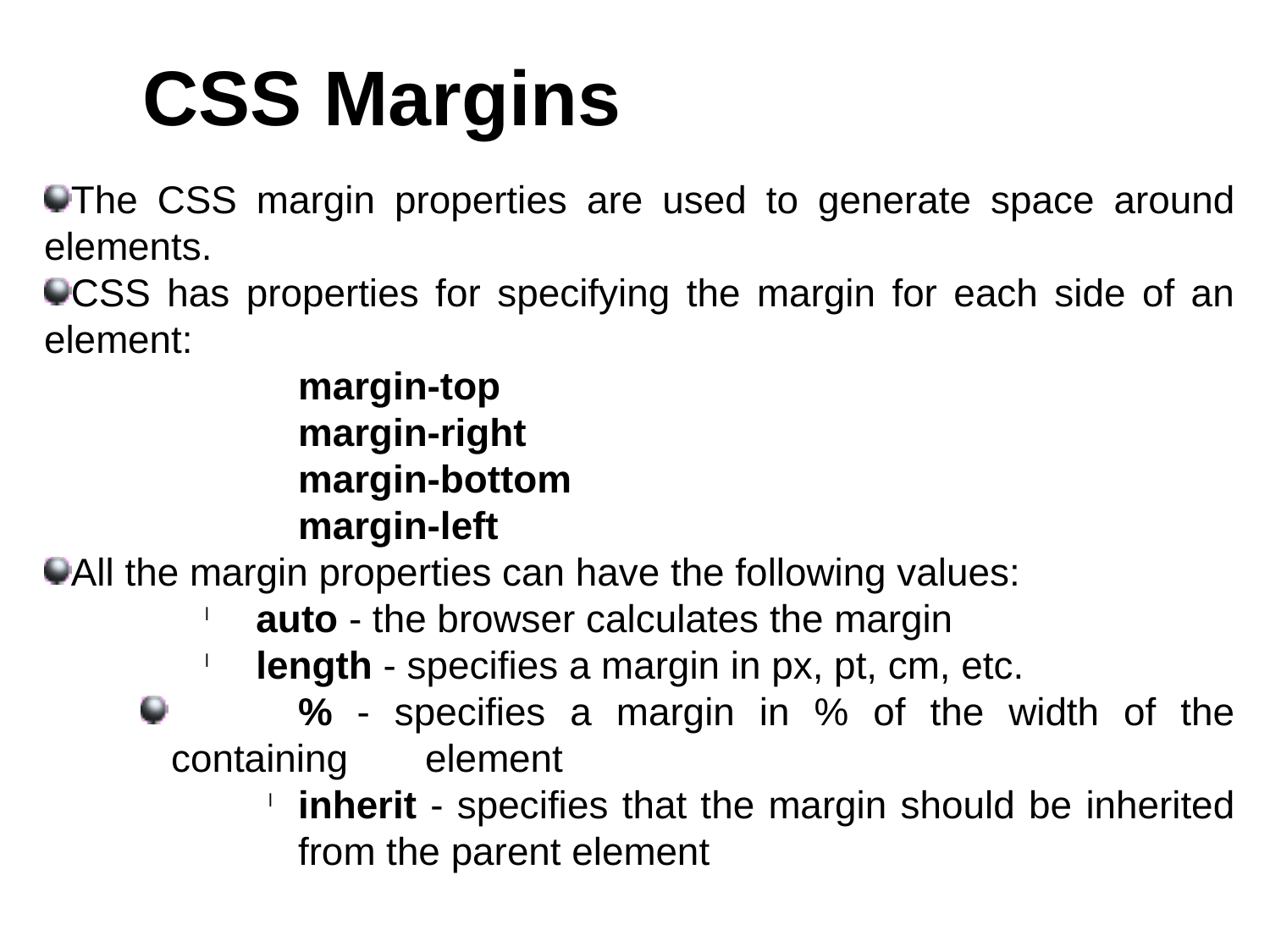

CSS Margins

The CSS margin properties are used to generate space around elements.
CSS has properties for specifying the margin for each side of an element:
		margin-top
		margin-right
		margin-bottom
		margin-left
All the margin properties can have the following values:
  auto - the browser calculates the margin
  length - specifies a margin in px, pt, cm, etc.
	% - specifies a margin in % of the width of the containing       	element
inherit - specifies that the margin should be inherited from the parent element